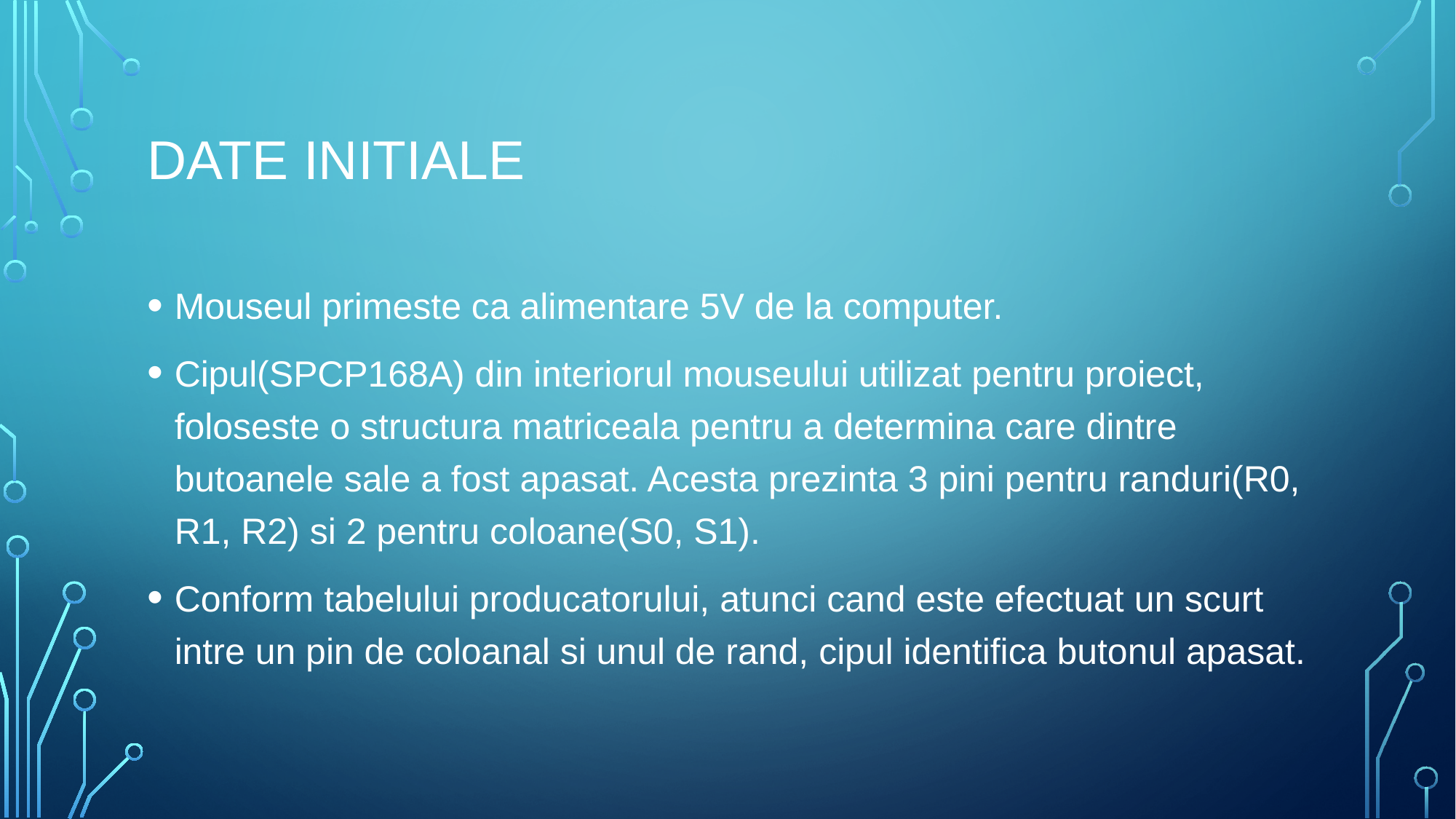

# Date initiale
Mouseul primeste ca alimentare 5V de la computer.
Cipul(SPCP168A) din interiorul mouseului utilizat pentru proiect, foloseste o structura matriceala pentru a determina care dintre butoanele sale a fost apasat. Acesta prezinta 3 pini pentru randuri(R0, R1, R2) si 2 pentru coloane(S0, S1).
Conform tabelului producatorului, atunci cand este efectuat un scurt intre un pin de coloanal si unul de rand, cipul identifica butonul apasat.